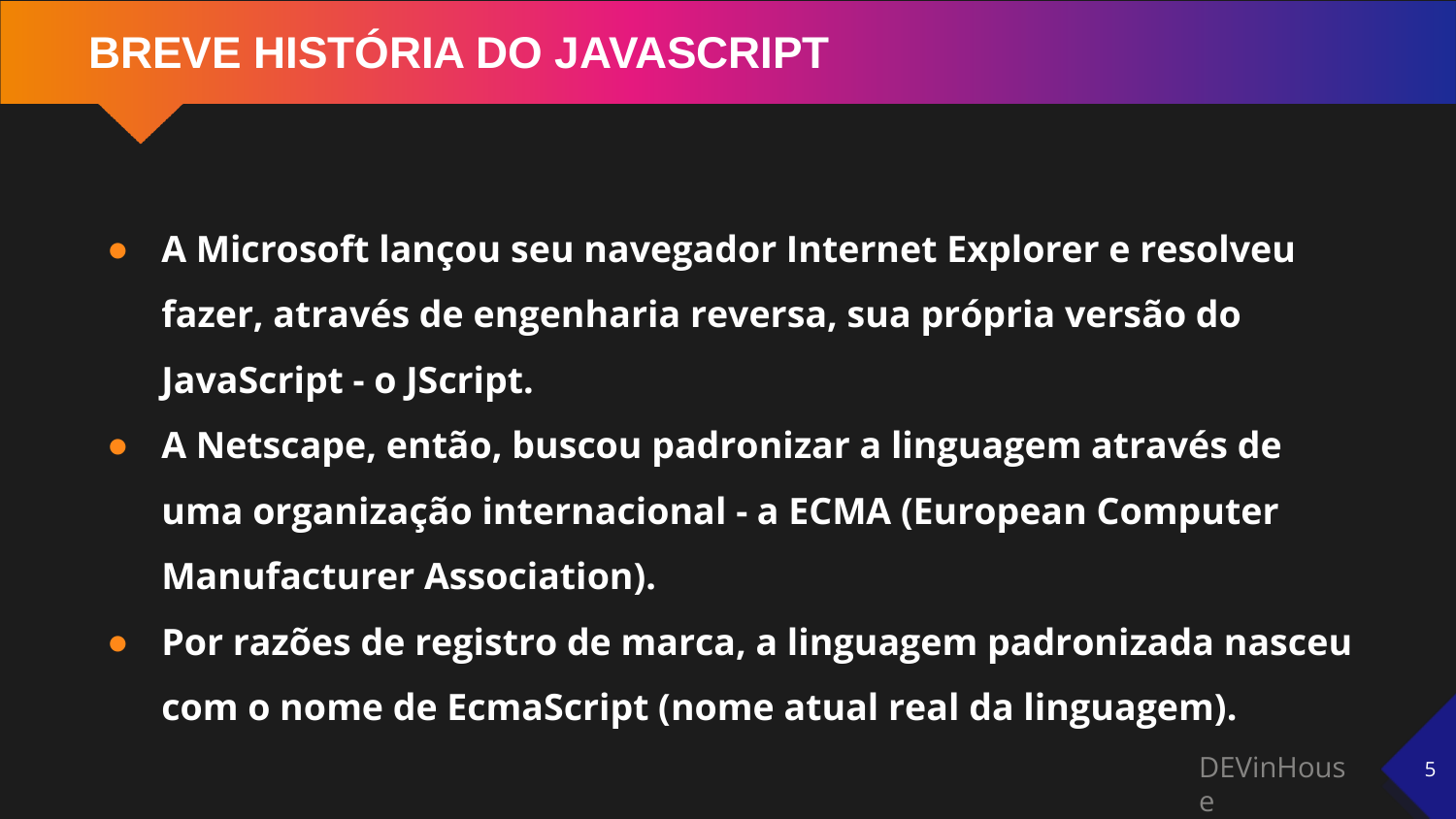

# BREVE HISTÓRIA DO JAVASCRIPT
A Microsoft lançou seu navegador Internet Explorer e resolveu fazer, através de engenharia reversa, sua própria versão do JavaScript - o JScript.
A Netscape, então, buscou padronizar a linguagem através de uma organização internacional - a ECMA (European Computer Manufacturer Association).
Por razões de registro de marca, a linguagem padronizada nasceu com o nome de EcmaScript (nome atual real da linguagem).
5